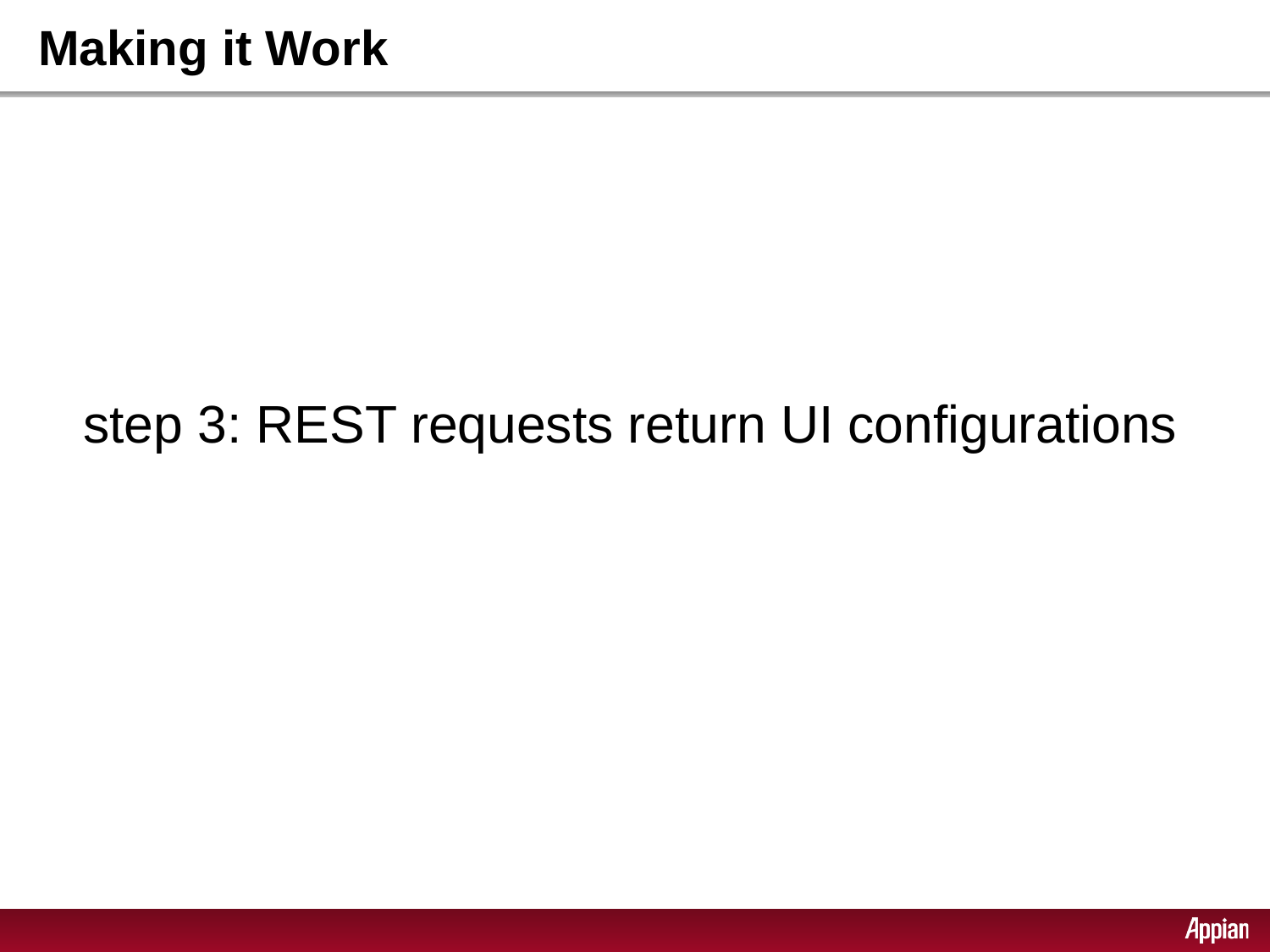

# Making it Work
step 3: REST requests return UI configurations